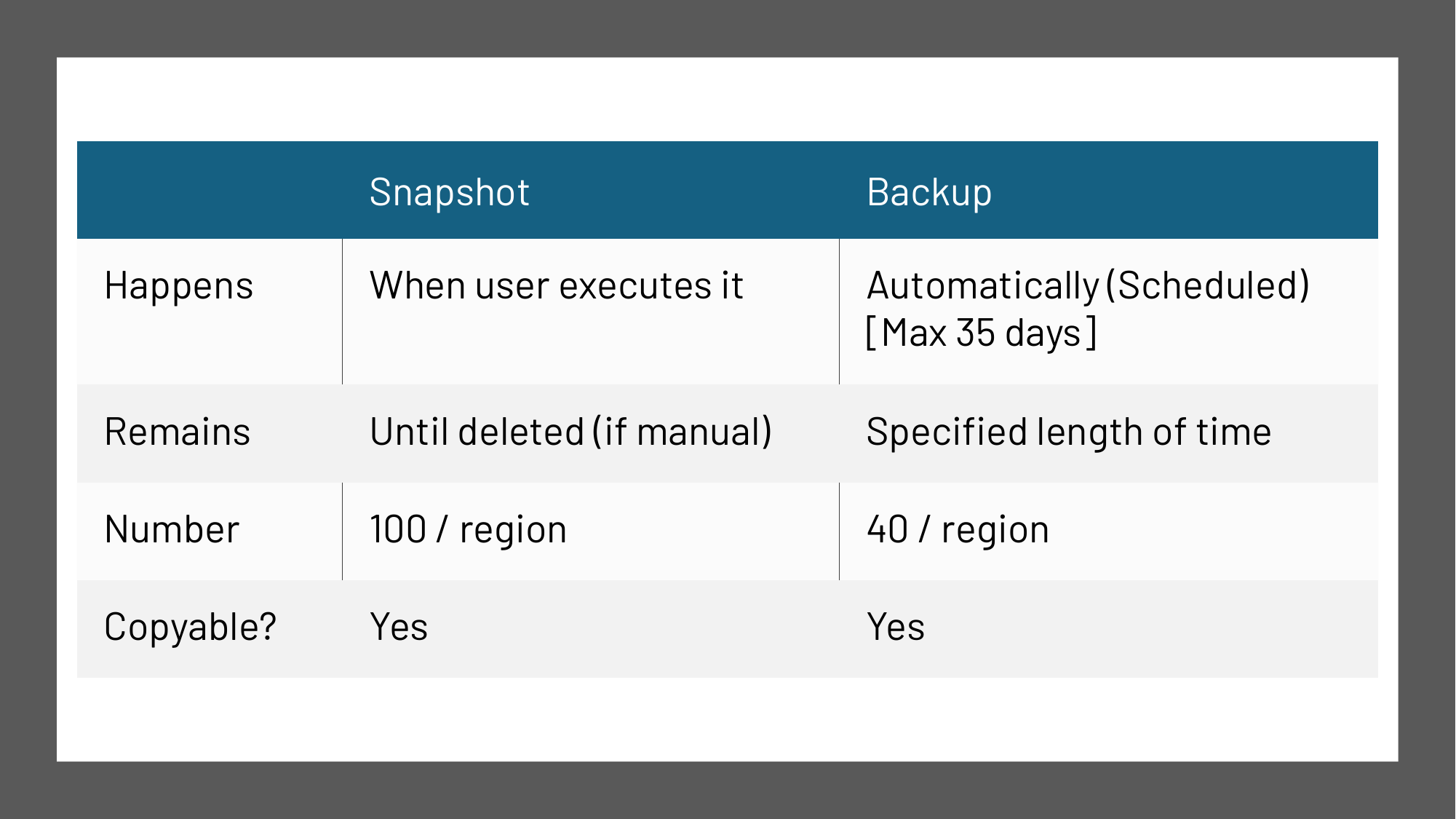

|  | Snapshot | Backup |
| --- | --- | --- |
| Happens | When user executes it | Automatically (Scheduled) [Max 35 days] |
| Remains | Until deleted (if manual) | Specified length of time |
| Number | 100 / region | 40 / region |
| Copyable? | Yes | Yes |